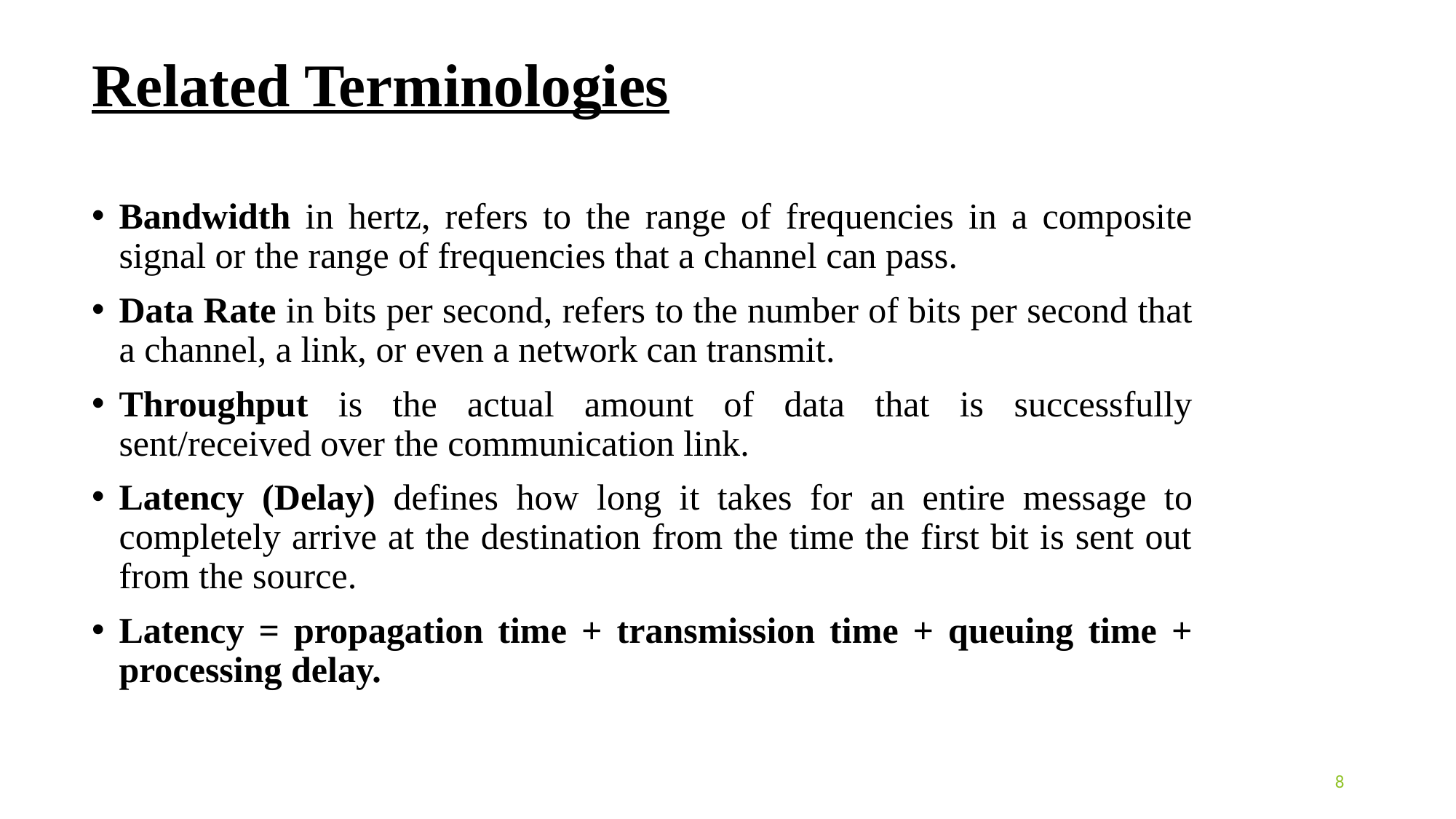

# Related Terminologies
Bandwidth in hertz, refers to the range of frequencies in a composite signal or the range of frequencies that a channel can pass.
Data Rate in bits per second, refers to the number of bits per second that a channel, a link, or even a network can transmit.
Throughput is the actual amount of data that is successfully sent/received over the communication link.
Latency (Delay) defines how long it takes for an entire message to completely arrive at the destination from the time the first bit is sent out from the source.
Latency = propagation time + transmission time + queuing time + processing delay.
8